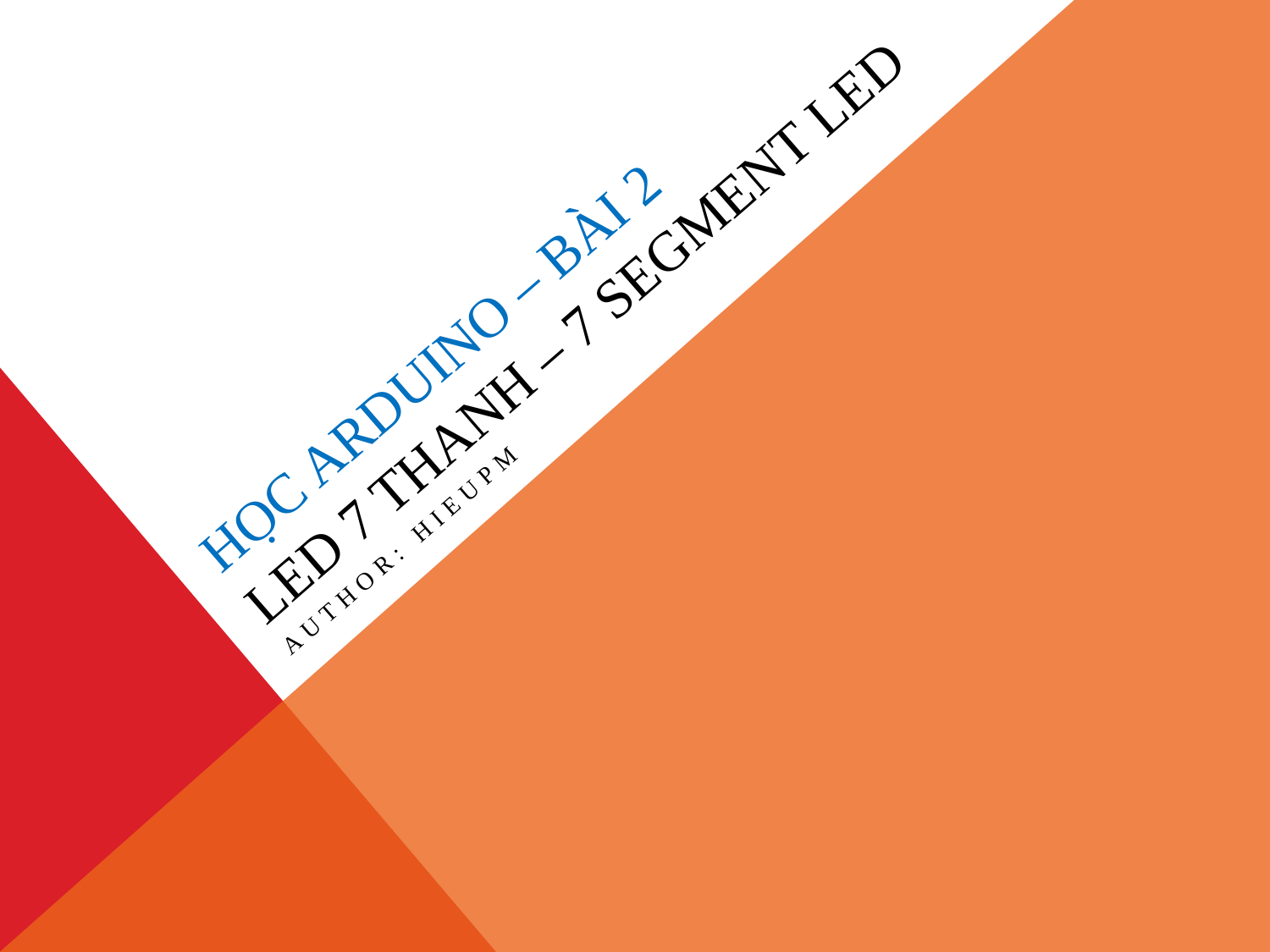

# Học ARDUINO – Bài 2 Led 7 Thanh – 7 SEGMENT LED
Author: HieuPM